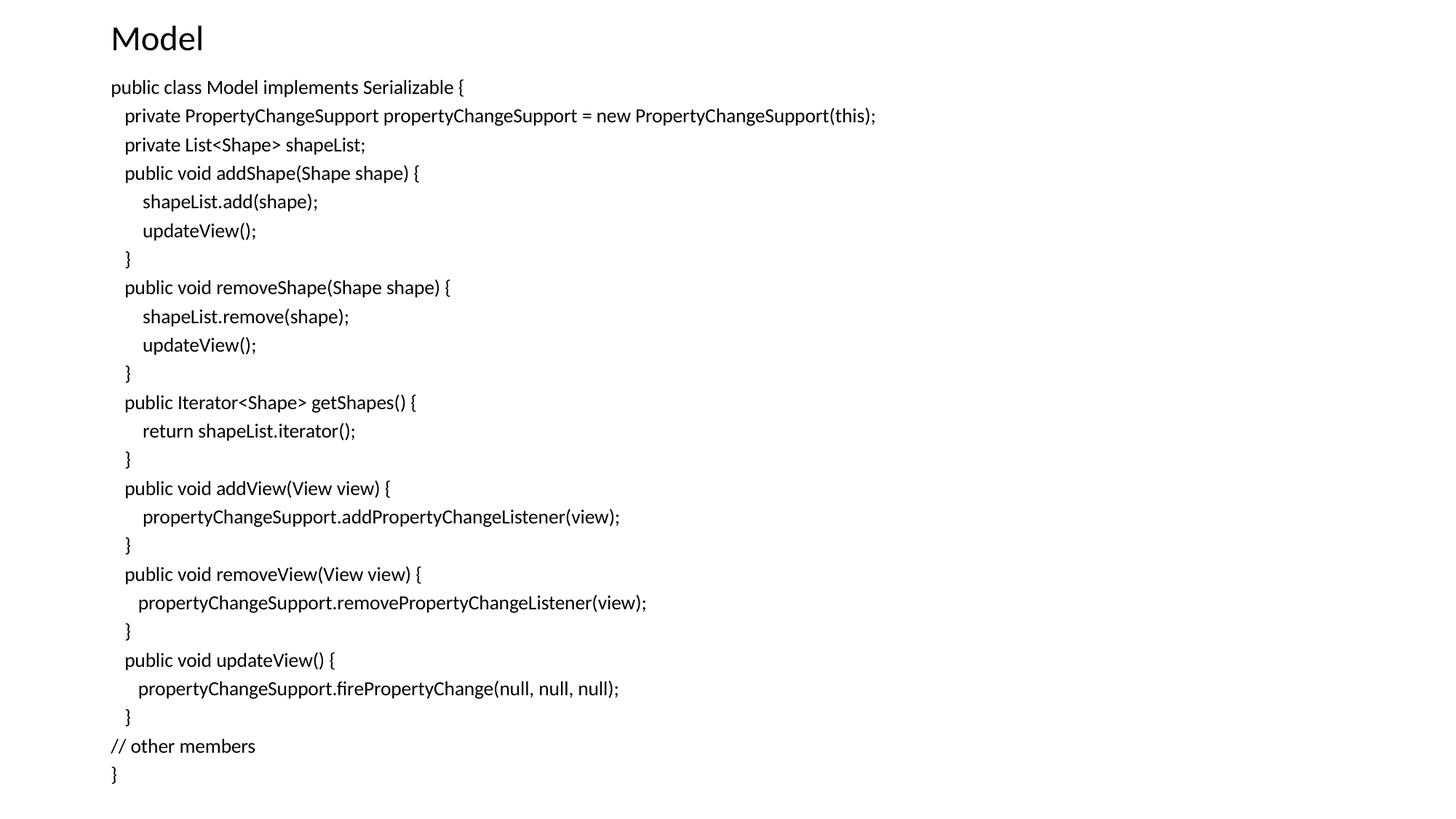

# Model
public class Model implements Serializable {
   private PropertyChangeSupport propertyChangeSupport = new PropertyChangeSupport(this);
   private List<Shape> shapeList;
   public void addShape(Shape shape) {
       shapeList.add(shape);
       updateView();
   }
   public void removeShape(Shape shape) {
       shapeList.remove(shape);
       updateView();
   }
   public Iterator<Shape> getShapes() {
       return shapeList.iterator();
   }
   public void addView(View view) {
       propertyChangeSupport.addPropertyChangeListener(view);
   }
   public void removeView(View view) {
      propertyChangeSupport.removePropertyChangeListener(view);
   }
   public void updateView() {
      propertyChangeSupport.firePropertyChange(null, null, null);
   }
// other members
}